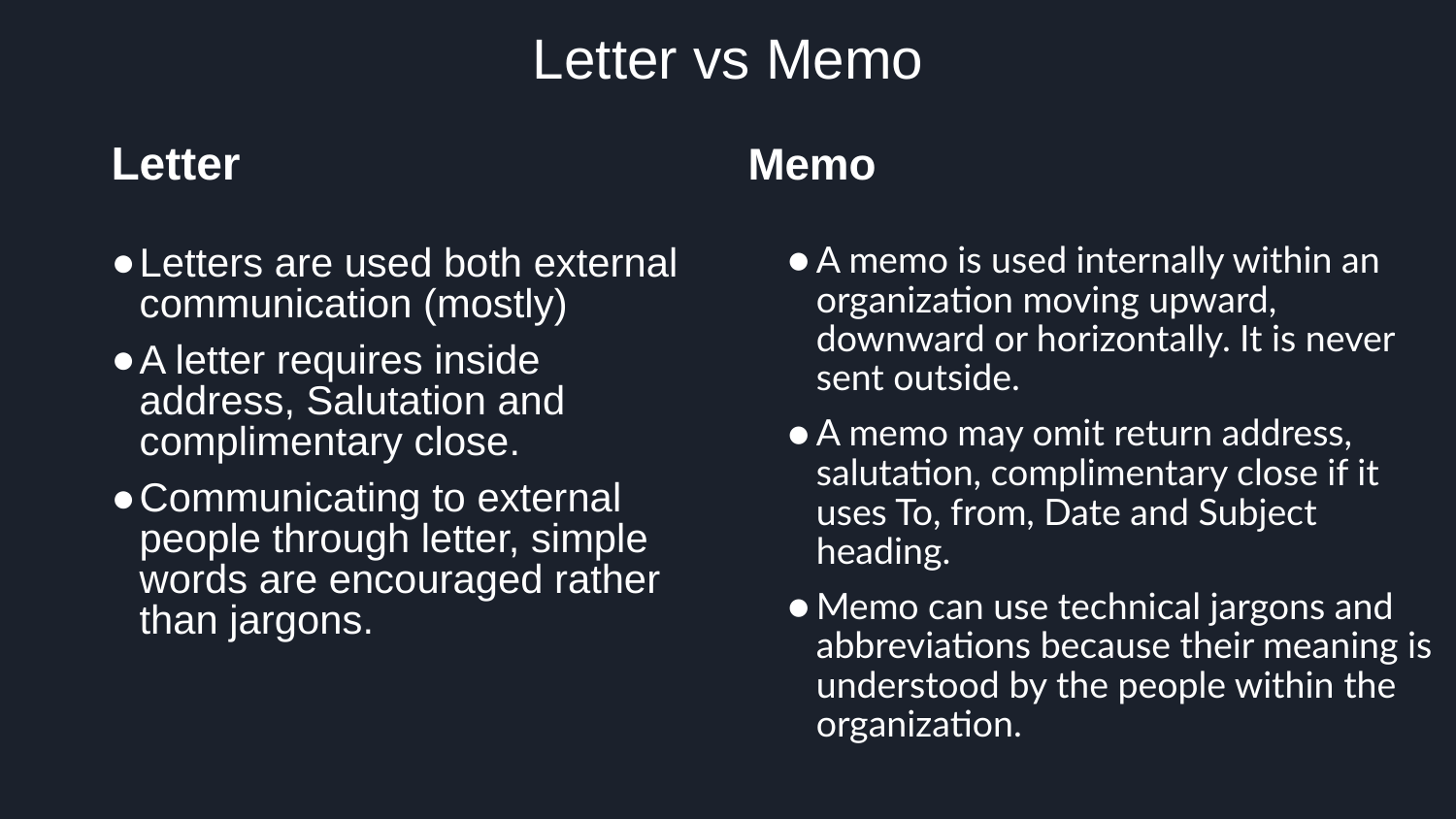

# Letter vs Memo
Letter
Memo
A memo is used internally within an organization moving upward, downward or horizontally. It is never sent outside.
A memo may omit return address, salutation, complimentary close if it uses To, from, Date and Subject heading.
Memo can use technical jargons and abbreviations because their meaning is understood by the people within the organization.
Letters are used both external communication (mostly)
A letter requires inside address, Salutation and complimentary close.
Communicating to external people through letter, simple words are encouraged rather than jargons.